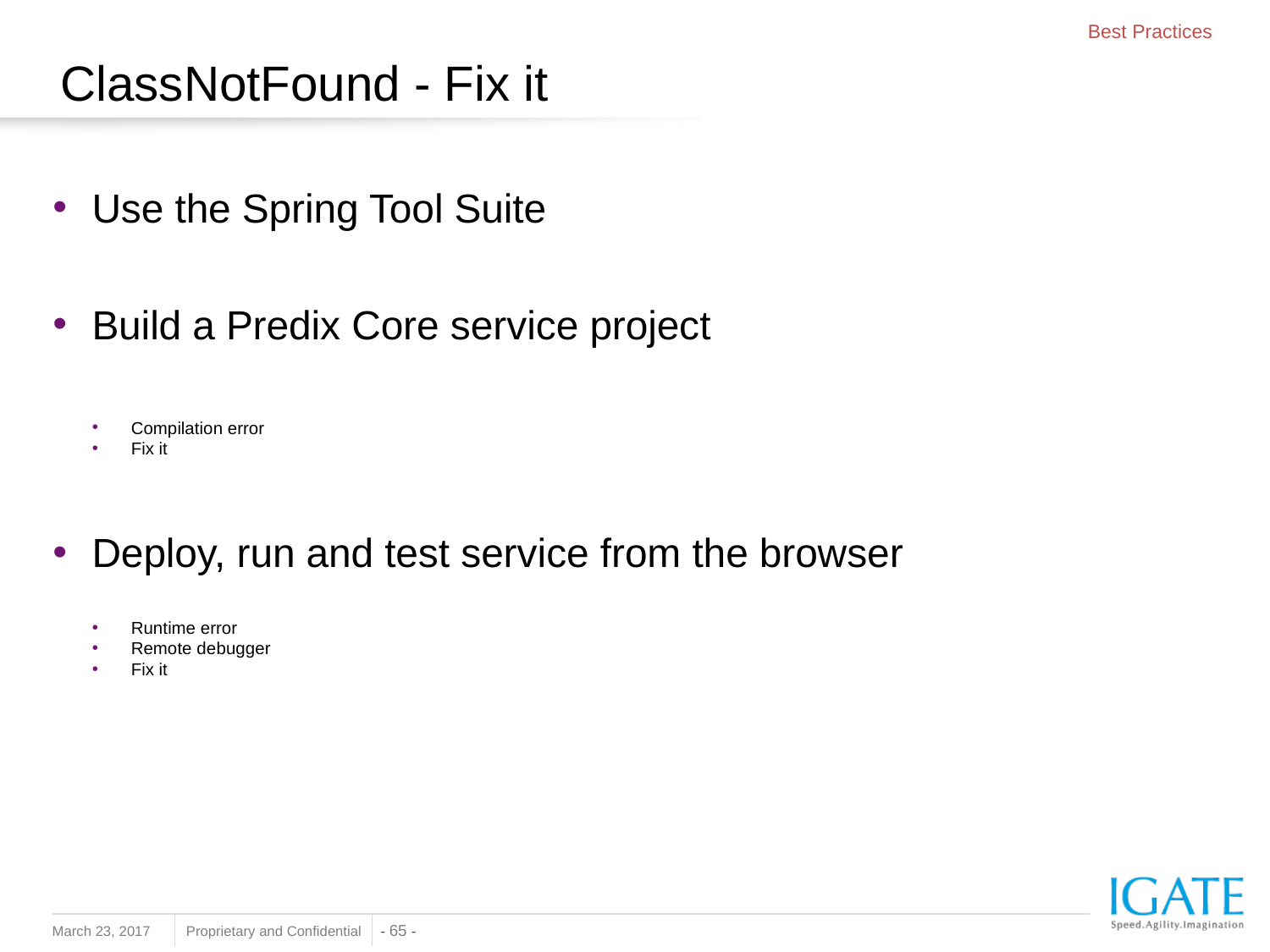

Best Practices

# ClassNotFound - Fix it

Use the Spring Tool Suite

Build a Predix Core service project

Compilation error
Fix it

Deploy, run and test service from the browser

Runtime error
Remote debugger
Fix it